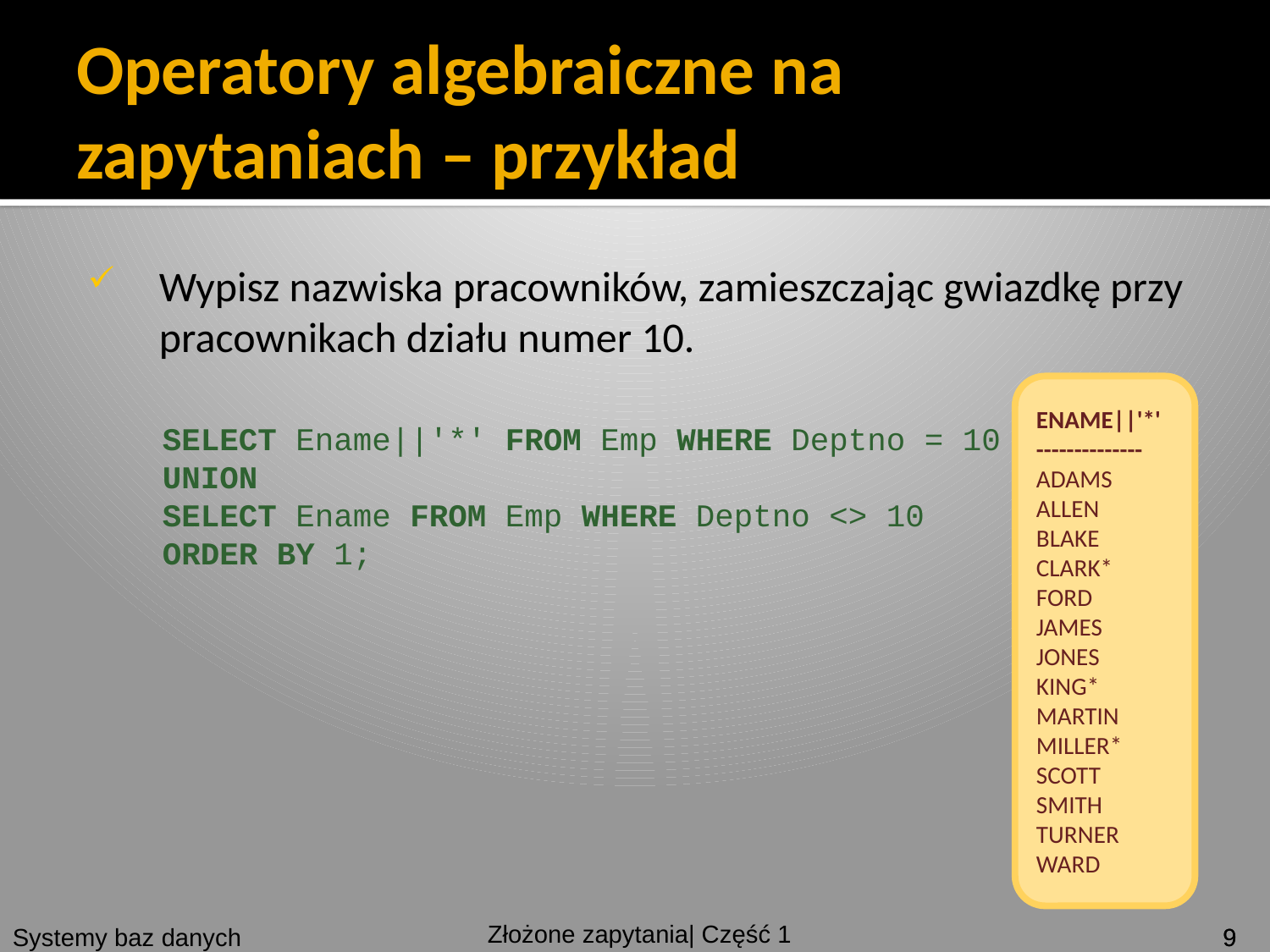

# Operatory algebraiczne na zapytaniach – przykład
Wypisz nazwiska pracowników, zamieszczając gwiazdkę przy pracownikach działu numer 10.
ENAME||'*'
--------------
ADAMS
ALLEN
BLAKE
CLARK*
FORD
JAMES
JONES
KING*
MARTIN
MILLER*
SCOTT
SMITH
TURNER
WARD
SELECT Ename||'*' FROM Emp WHERE Deptno = 10
UNION
SELECT Ename FROM Emp WHERE Deptno <> 10
ORDER BY 1;
Złożone zapytania| Część 1